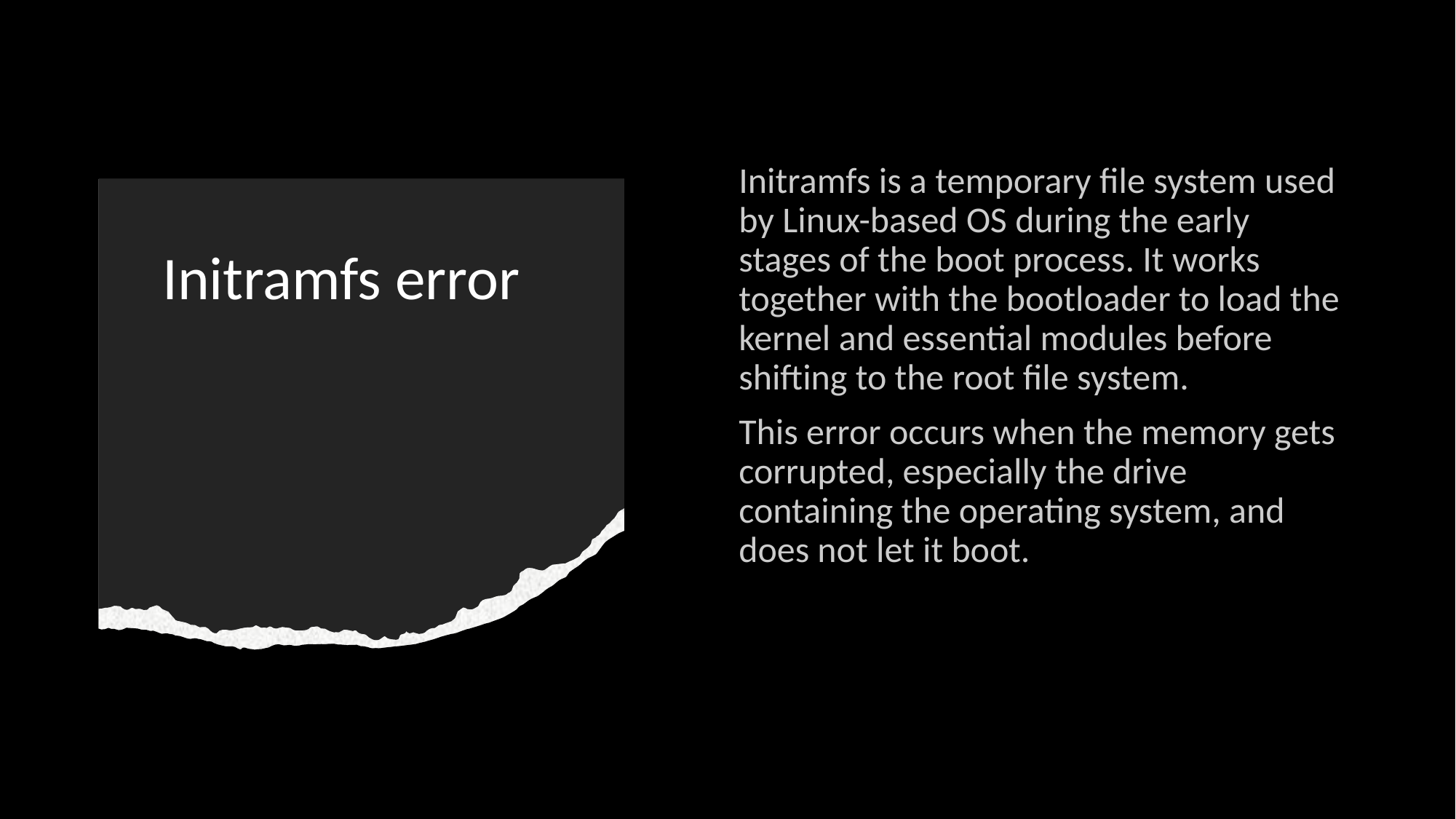

Initramfs is a temporary file system used by Linux-based OS during the early stages of the boot process. It works together with the bootloader to load the kernel and essential modules before shifting to the root file system.
This error occurs when the memory gets corrupted, especially the drive containing the operating system, and does not let it boot.

# Initramfs error